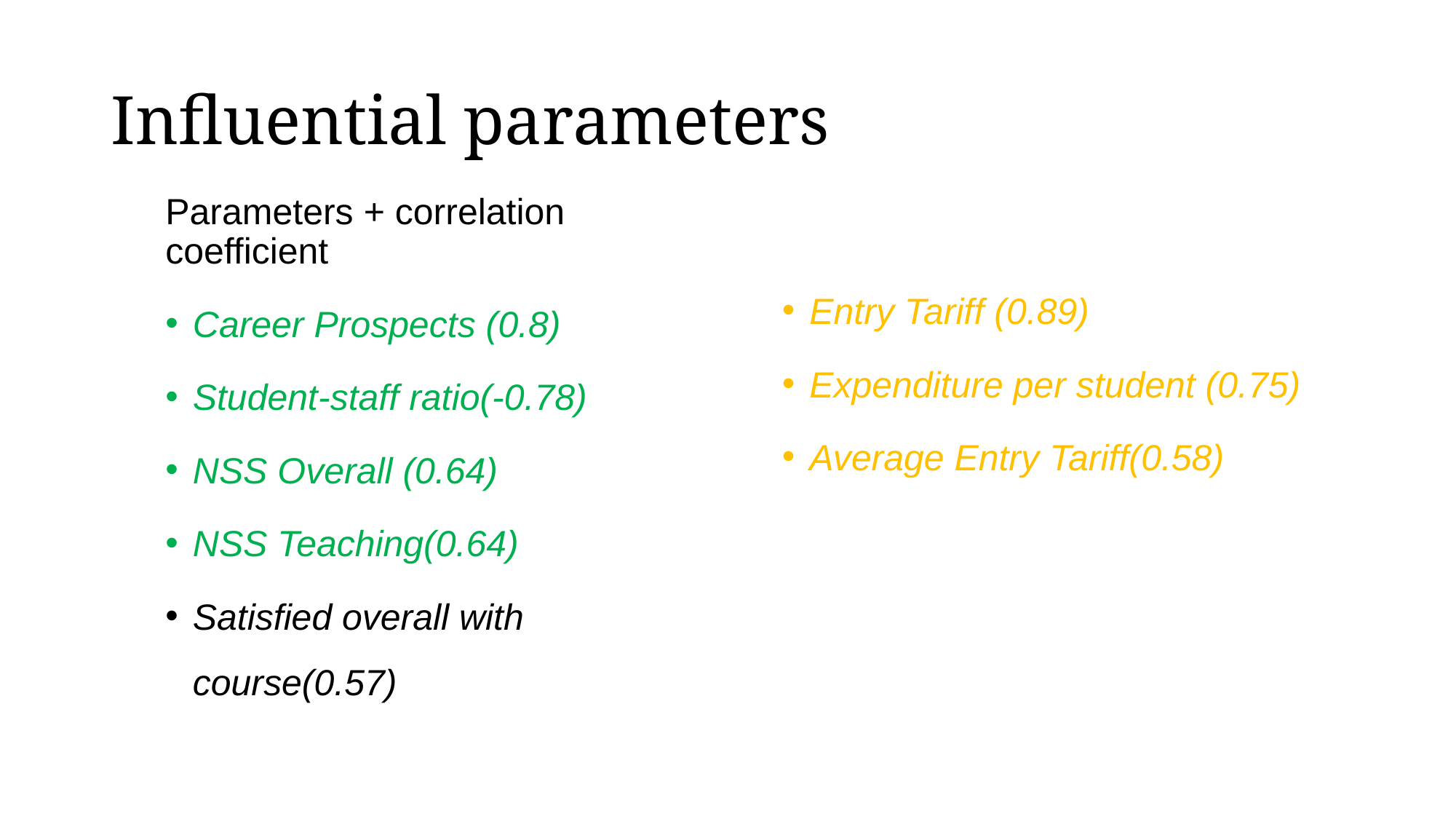

# Influential parameters
Parameters + correlation coefficient
Career Prospects (0.8)
Student-staff ratio(-0.78)
NSS Overall (0.64)
NSS Teaching(0.64)
Satisfied overall with course(0.57)

Entry Tariff (0.89)
Expenditure per student (0.75)
Average Entry Tariff(0.58)